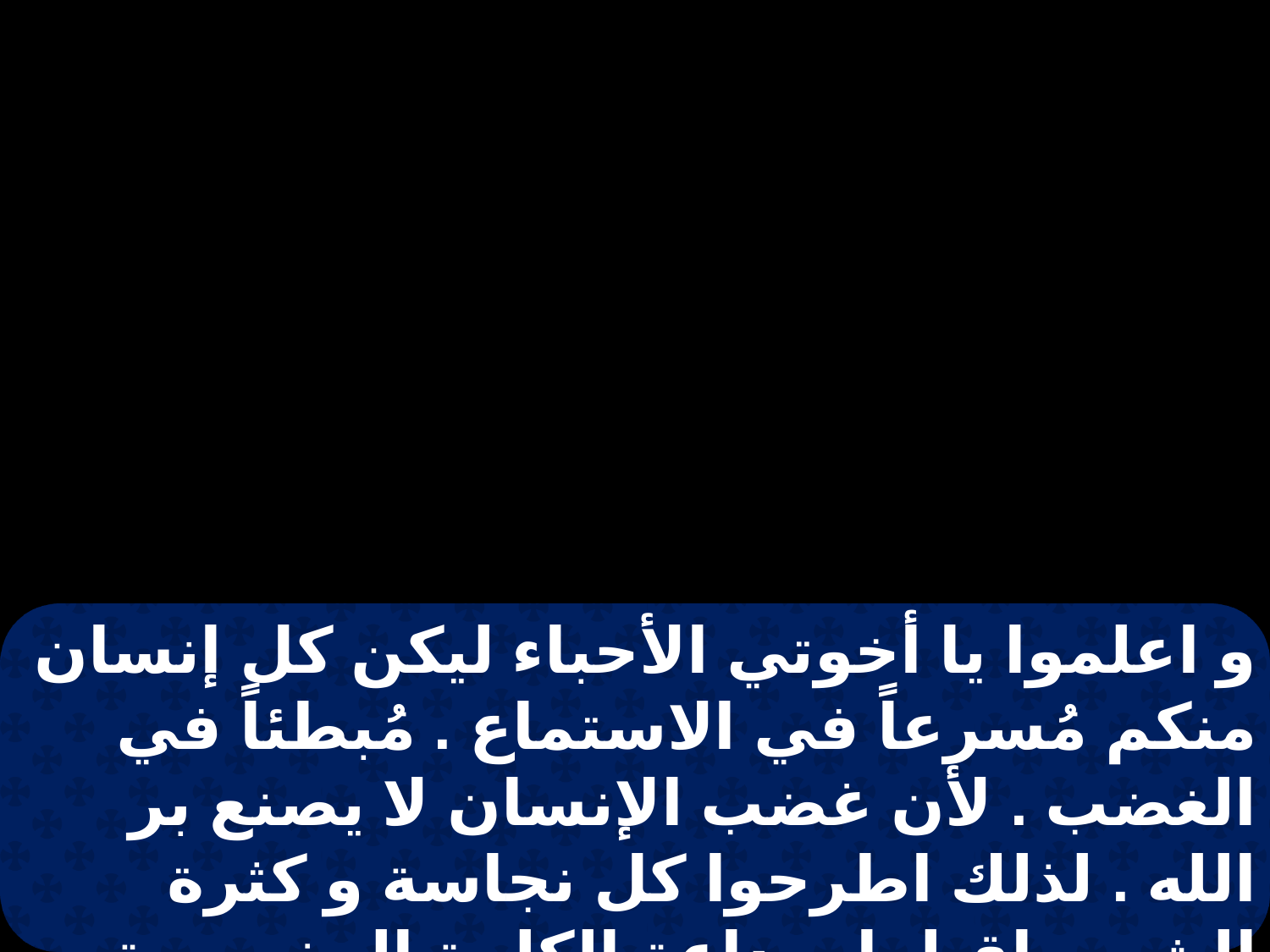

و اعلموا يا أخوتي الأحباء ليكن كل إنسان منكم مُسرعاً في الاستماع . مُبطئاً في الغضب . لأن غضب الإنسان لا يصنع بر الله . لذلك اطرحوا كل نجاسة و كثرة الشر و اقبلوا بوداعةٍ الكلمة المغروسة جديداً التي يُمكنها أن تخلص نفوسكم .